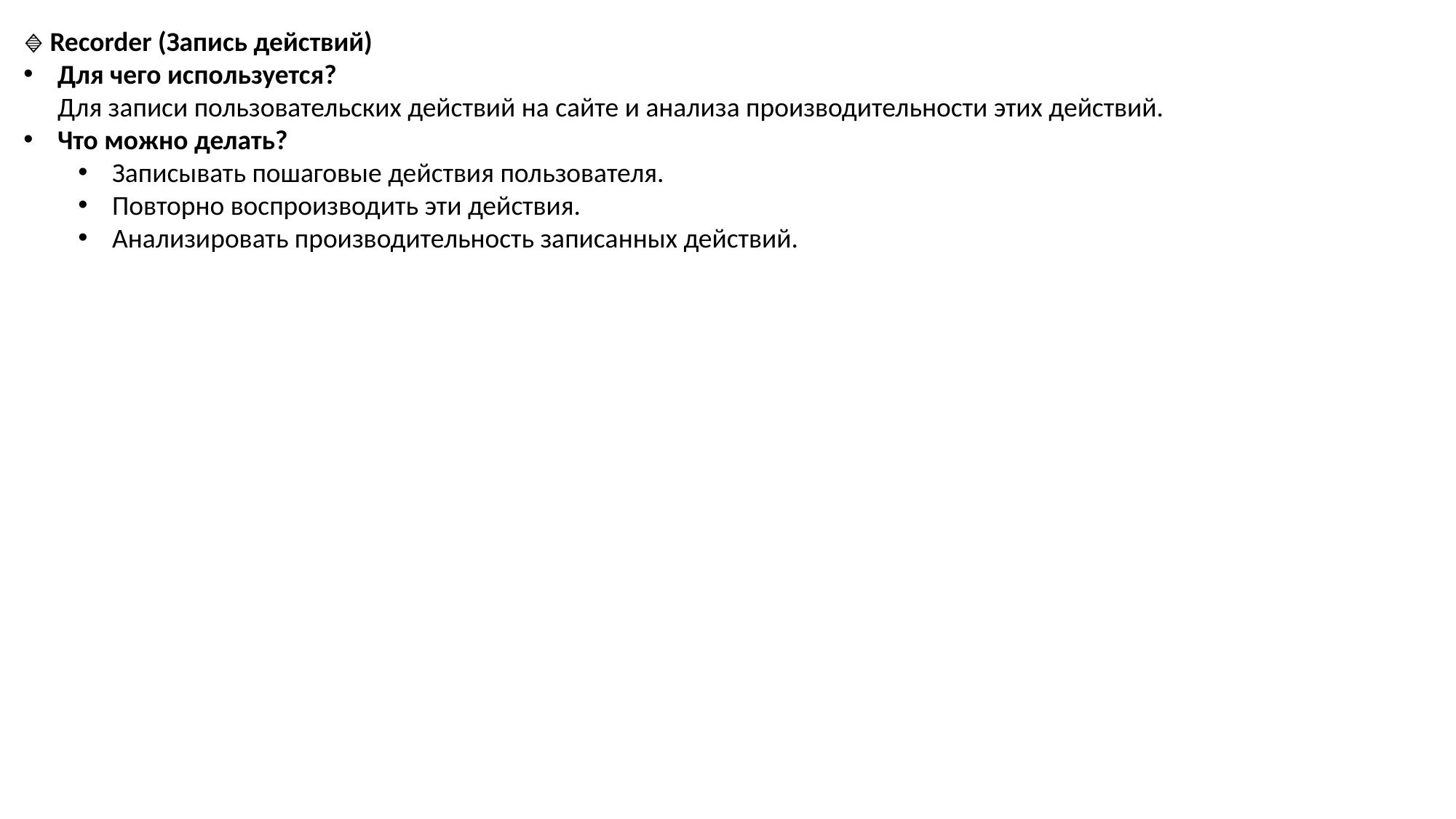

🔹 Recorder (Запись действий)
Для чего используется?
Для записи пользовательских действий на сайте и анализа производительности этих действий.
Что можно делать?
Записывать пошаговые действия пользователя.
Повторно воспроизводить эти действия.
Анализировать производительность записанных действий.